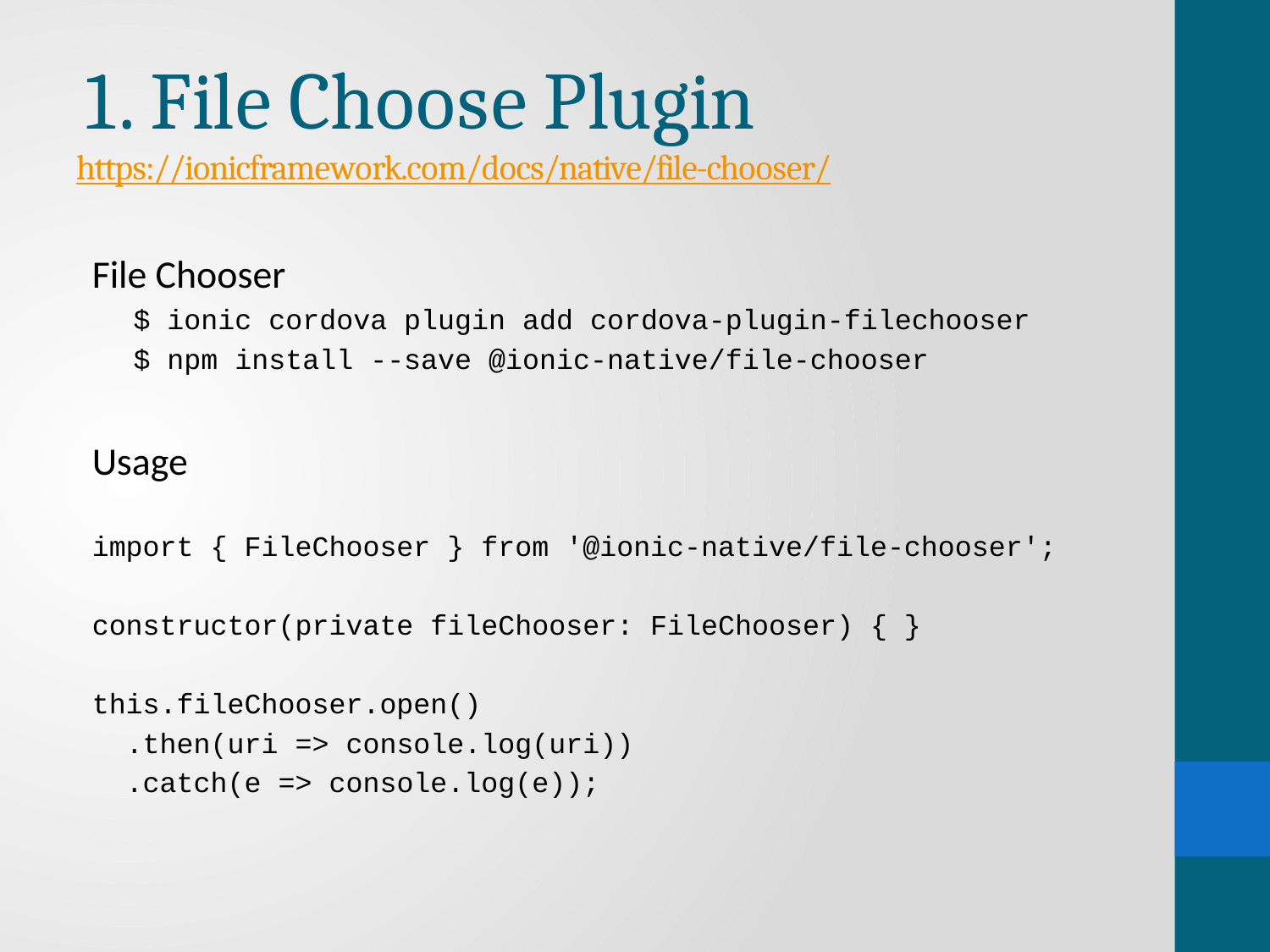

# 1. File Choose Plugin https://ionicframework.com/docs/native/file-chooser/
File Chooser
$ ionic cordova plugin add cordova-plugin-filechooser
$ npm install --save @ionic-native/file-chooser

Usage

import { FileChooser } from '@ionic-native/file-chooser';

constructor(private fileChooser: FileChooser) { }

this.fileChooser.open()
  .then(uri => console.log(uri))
  .catch(e => console.log(e));